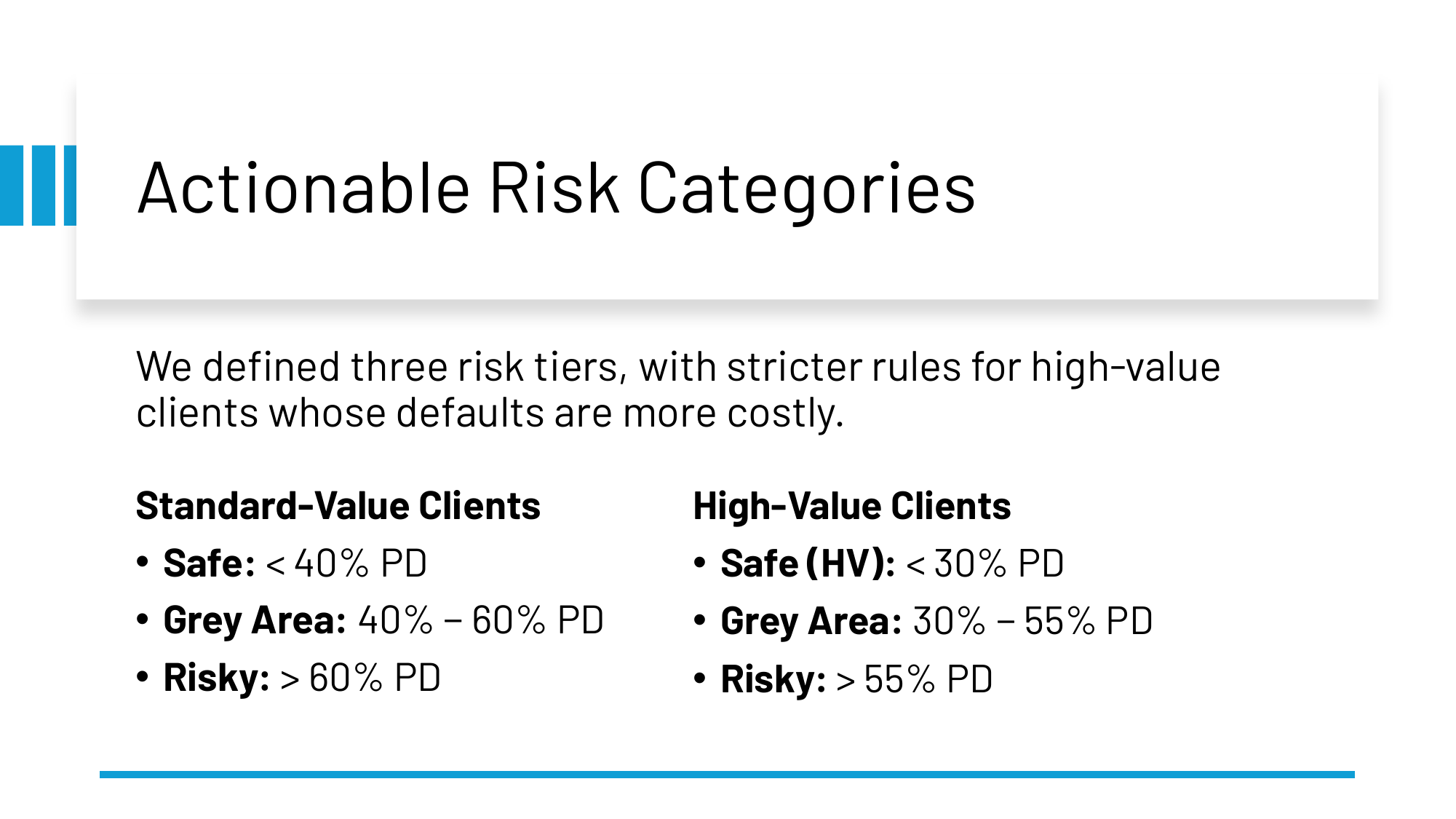

# Actionable Risk Categories

We defined three risk tiers, with stricter rules for high-value clients whose defaults are more costly.

Standard-Value Clients
Safe: < 40% PD
Grey Area: 40% − 60% PD
Risky: > 60% PD

High-Value Clients
Safe (HV): < 30% PD
Grey Area: 30% − 55% PD
Risky: > 55% PD